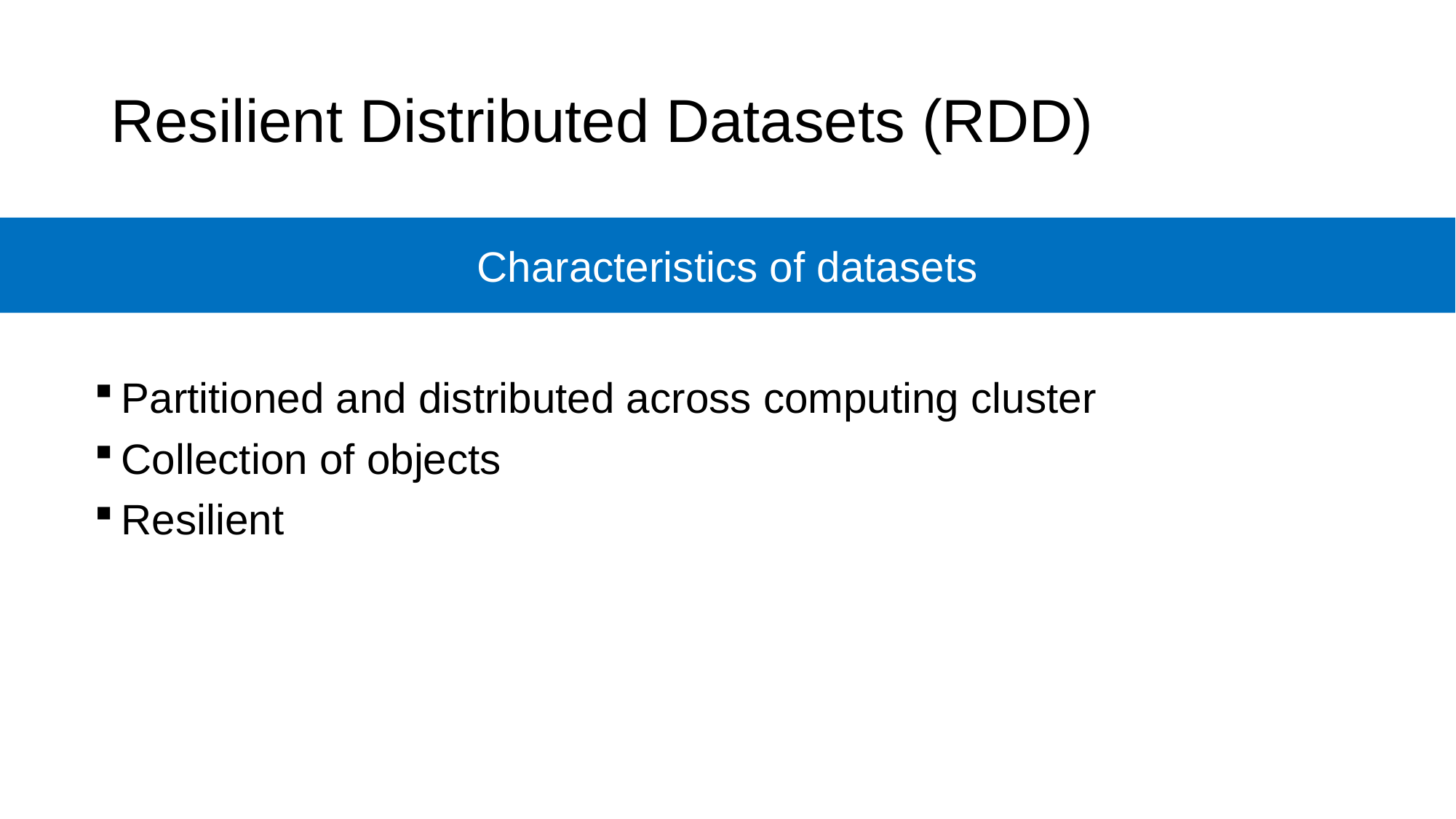

# Resilient Distributed Datasets (RDD)

Characteristics of datasets
Partitioned and distributed across computing cluster
Collection of objects
Resilient